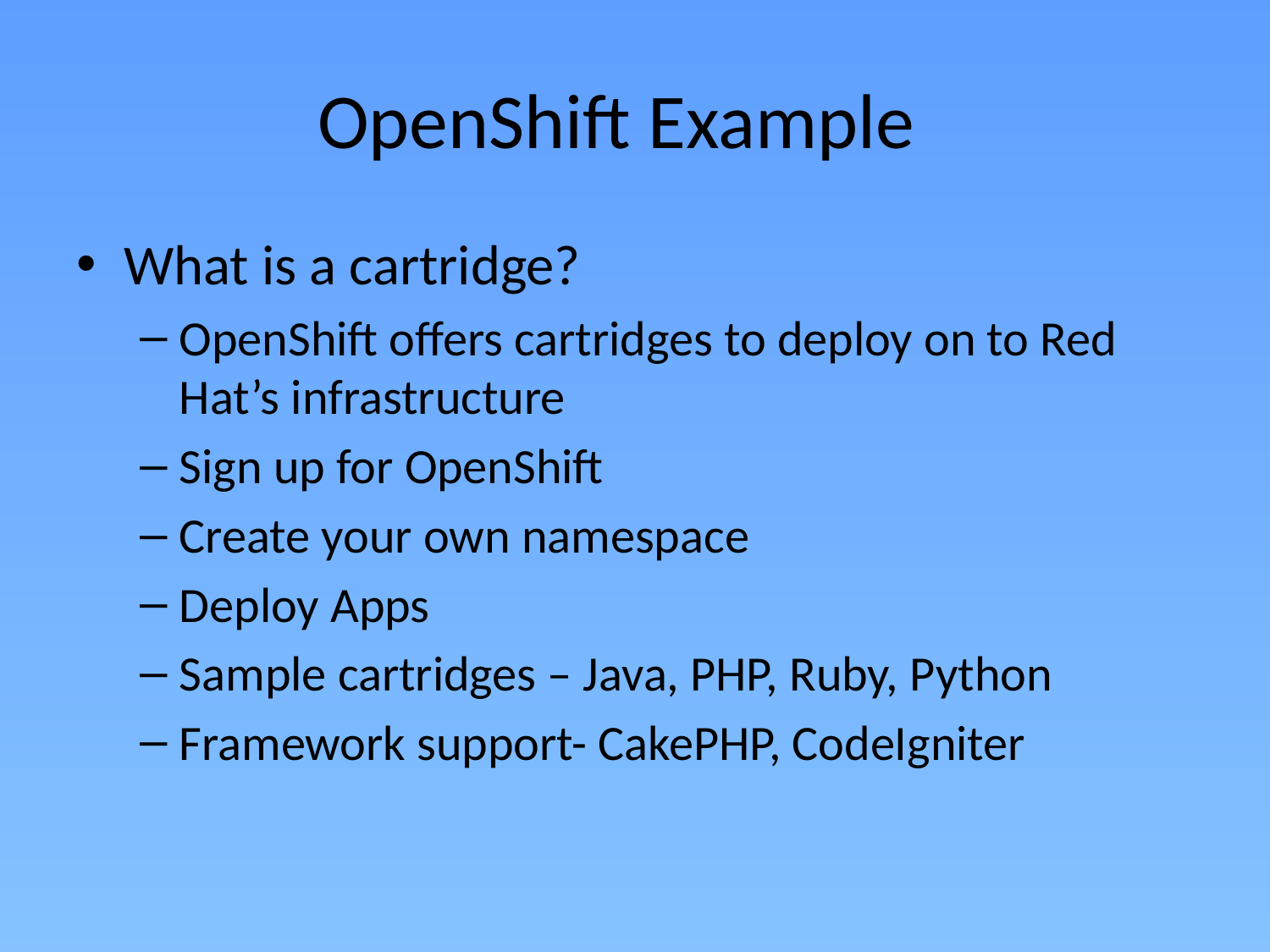

# OpenShift Example
What is a cartridge?
OpenShift offers cartridges to deploy on to Red Hat’s infrastructure
Sign up for OpenShift
Create your own namespace
Deploy Apps
Sample cartridges – Java, PHP, Ruby, Python
Framework support- CakePHP, CodeIgniter